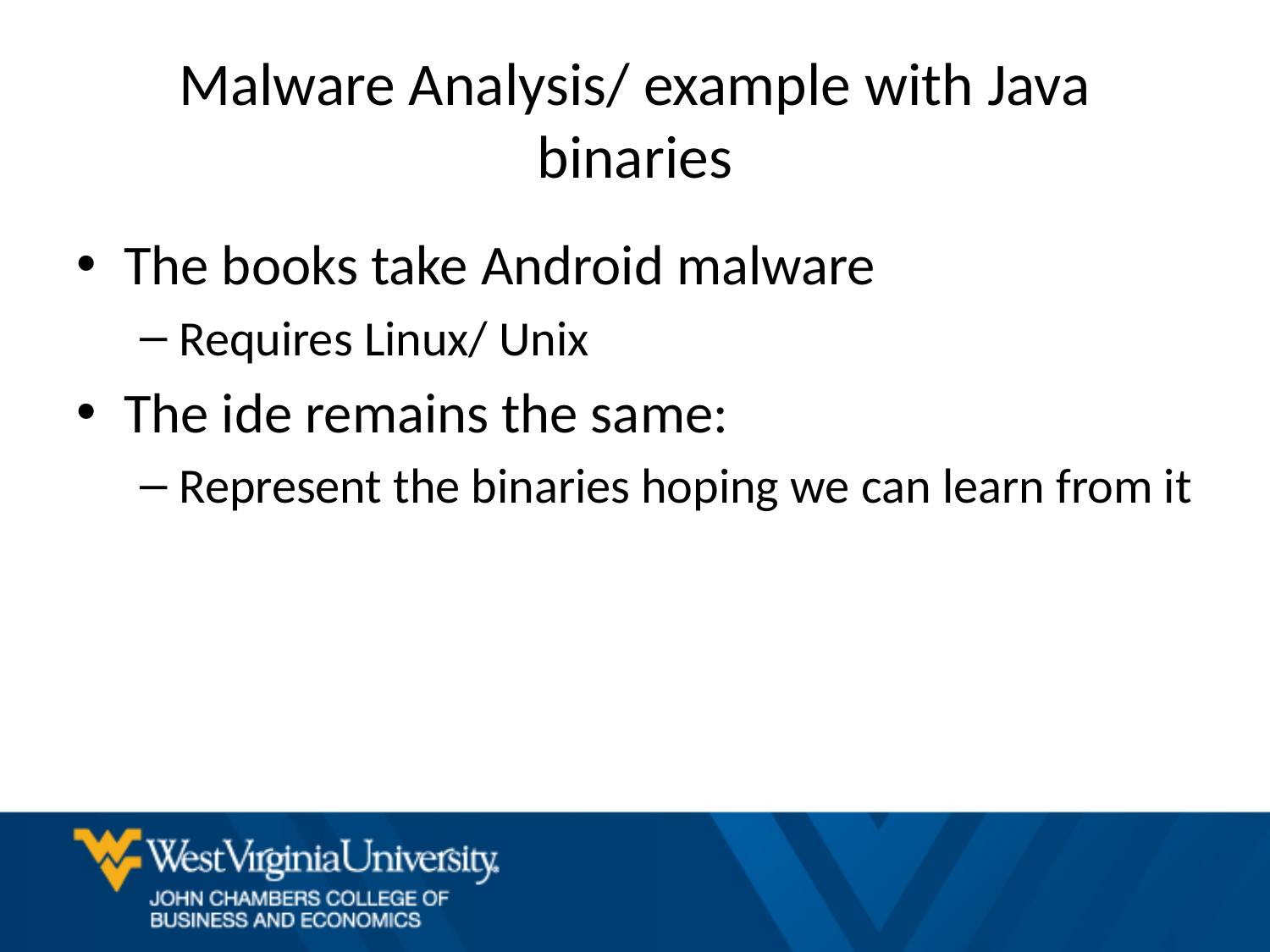

# Malware Analysis/ example with Java binaries
The books take Android malware
Requires Linux/ Unix
The ide remains the same:
Represent the binaries hoping we can learn from it